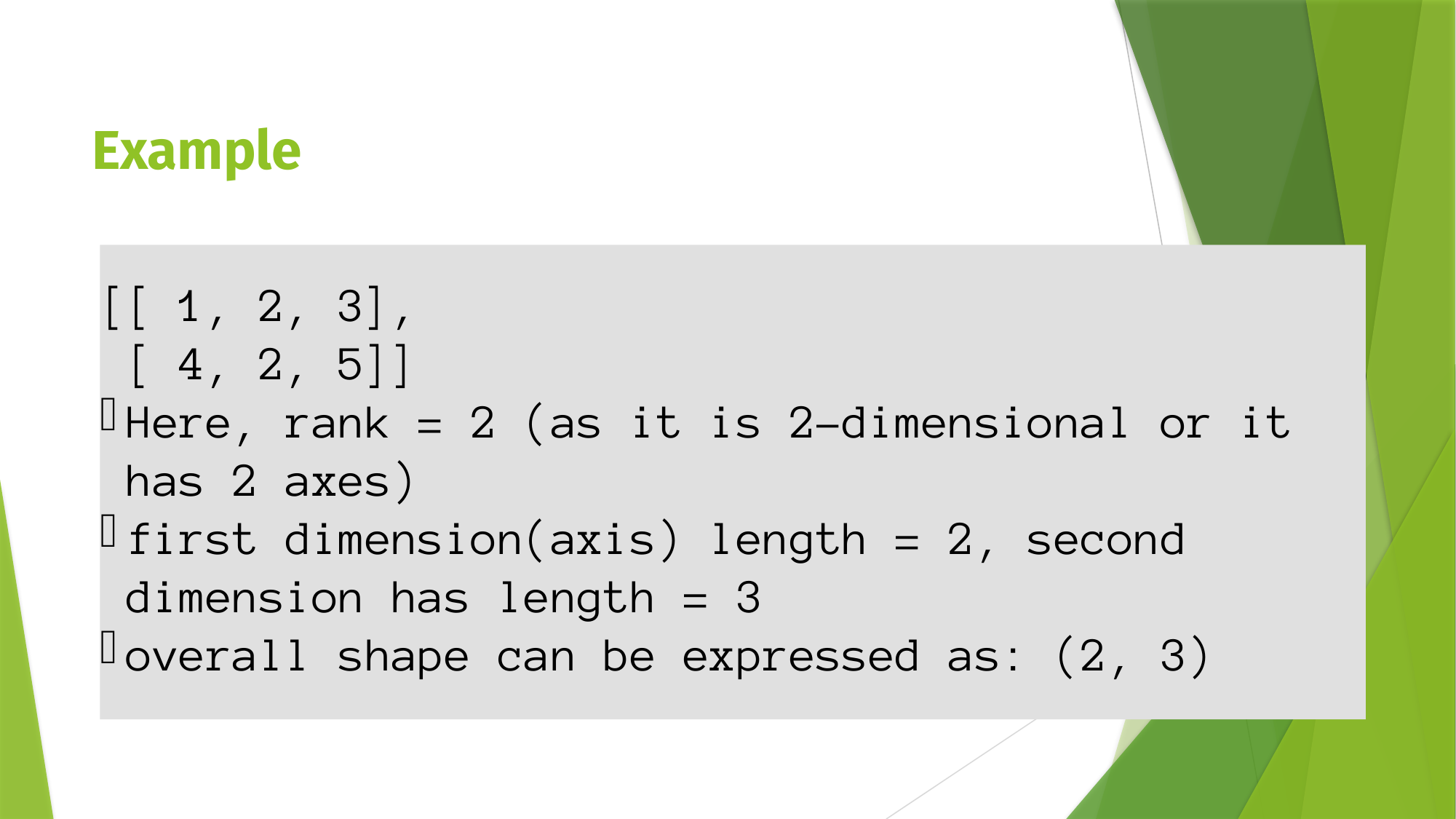

# Example
[[ 1, 2, 3],
 [ 4, 2, 5]]
Here, rank = 2 (as it is 2-dimensional or it has 2 axes)
first dimension(axis) length = 2, second dimension has length = 3
overall shape can be expressed as: (2, 3)